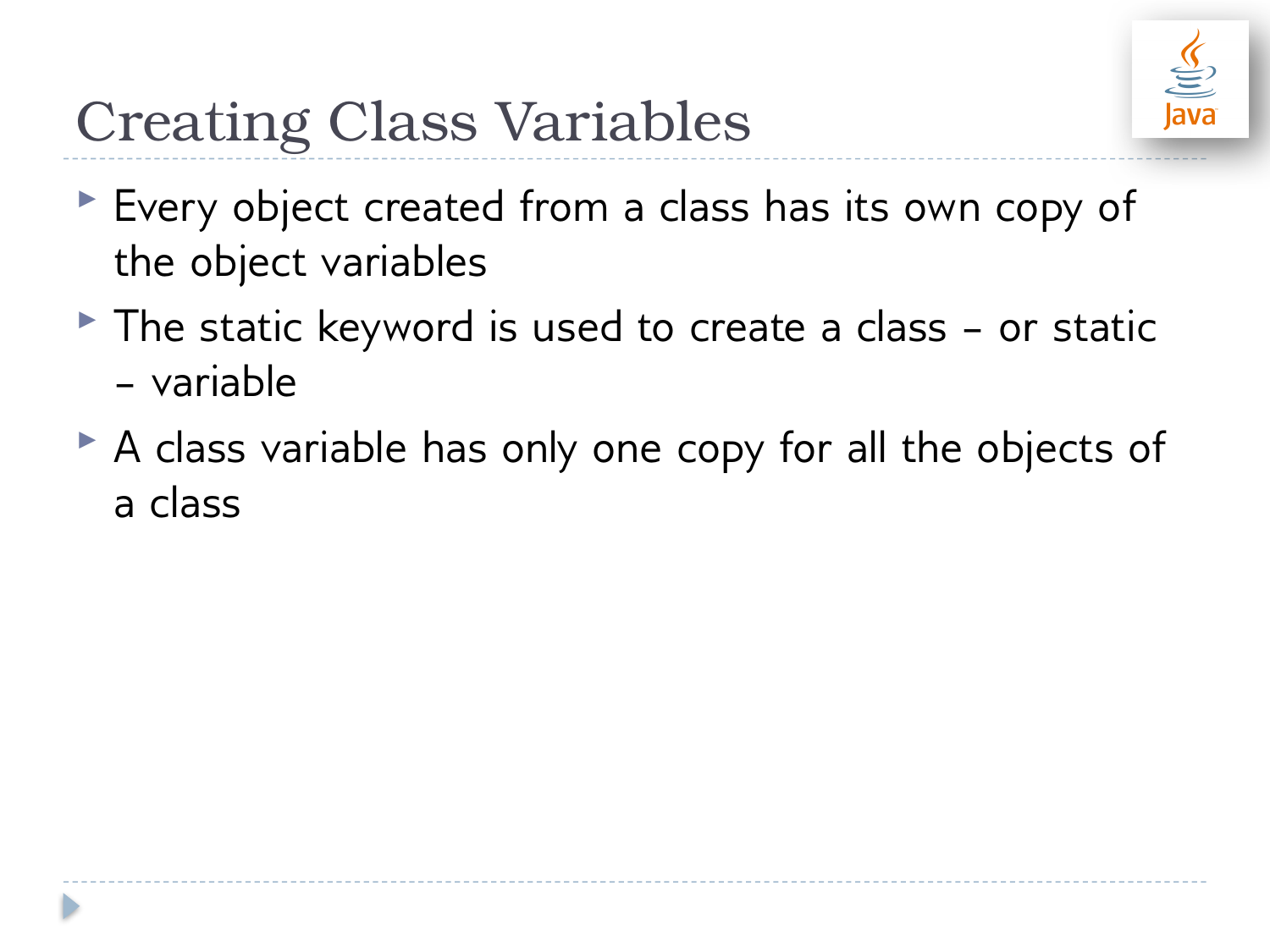

# Creating Class Variables
Every object created from a class has its own copy of the object variables
The static keyword is used to create a class – or static – variable
A class variable has only one copy for all the objects of a class